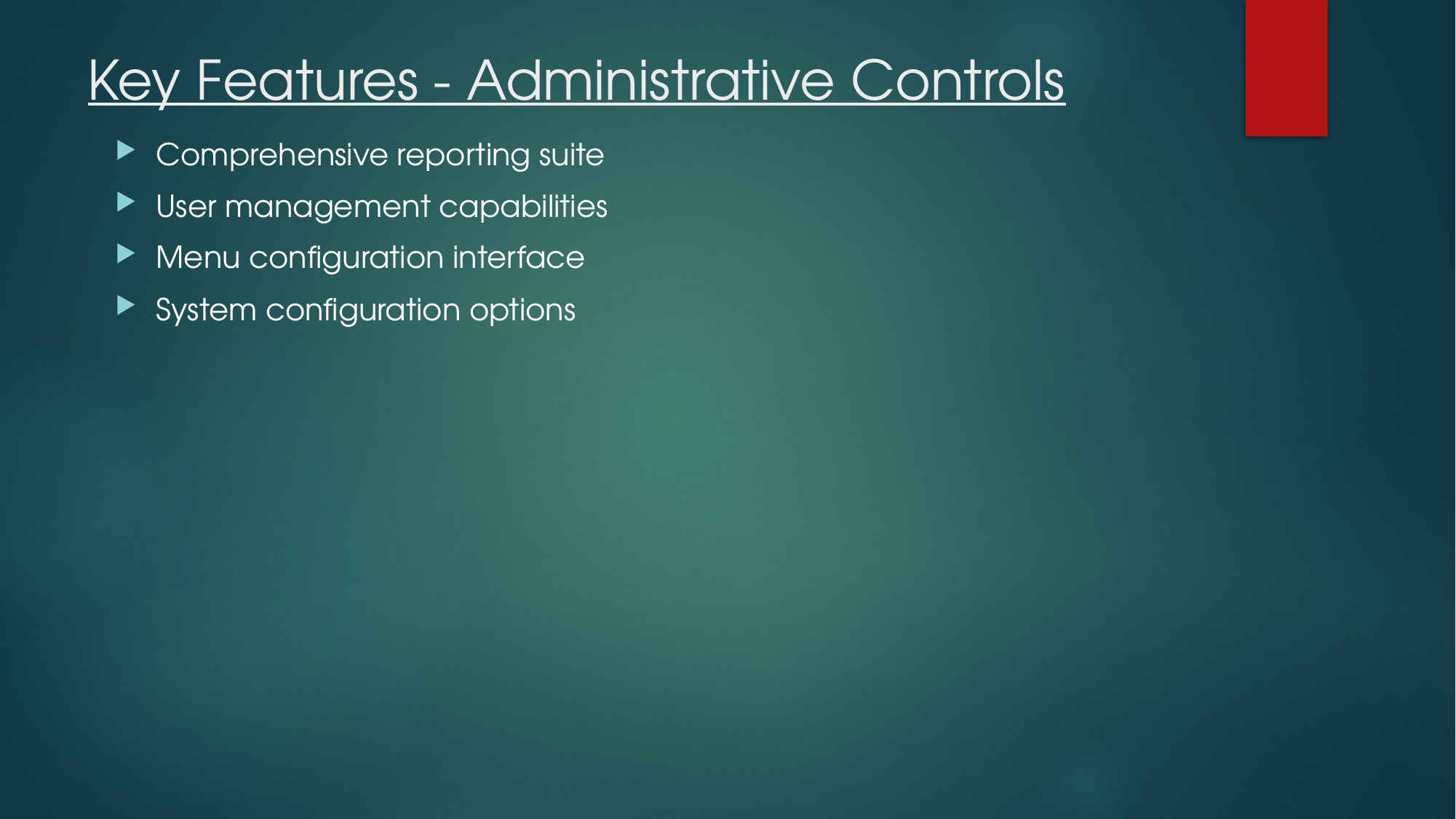

# Key Features - Administrative Controls
Comprehensive reporting suite
User management capabilities
Menu configuration interface
System configuration options